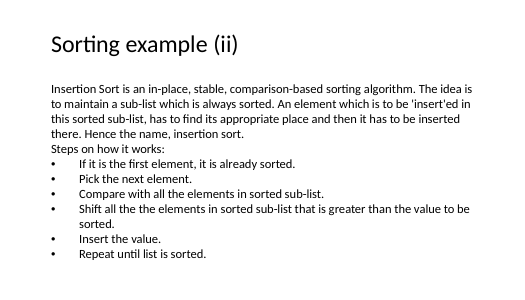

# Sorting example (ii)
Insertion Sort is an in-place, stable, comparison-based sorting algorithm. The idea is to maintain a sub-list which is always sorted. An element which is to be 'insert'ed in this sorted sub-list, has to find its appropriate place and then it has to be inserted there. Hence the name, insertion sort.
Steps on how it works:
If it is the first element, it is already sorted.
Pick the next element.
Compare with all the elements in sorted sub-list.
Shift all the the elements in sorted sub-list that is greater than the value to be sorted.
Insert the value.
Repeat until list is sorted.